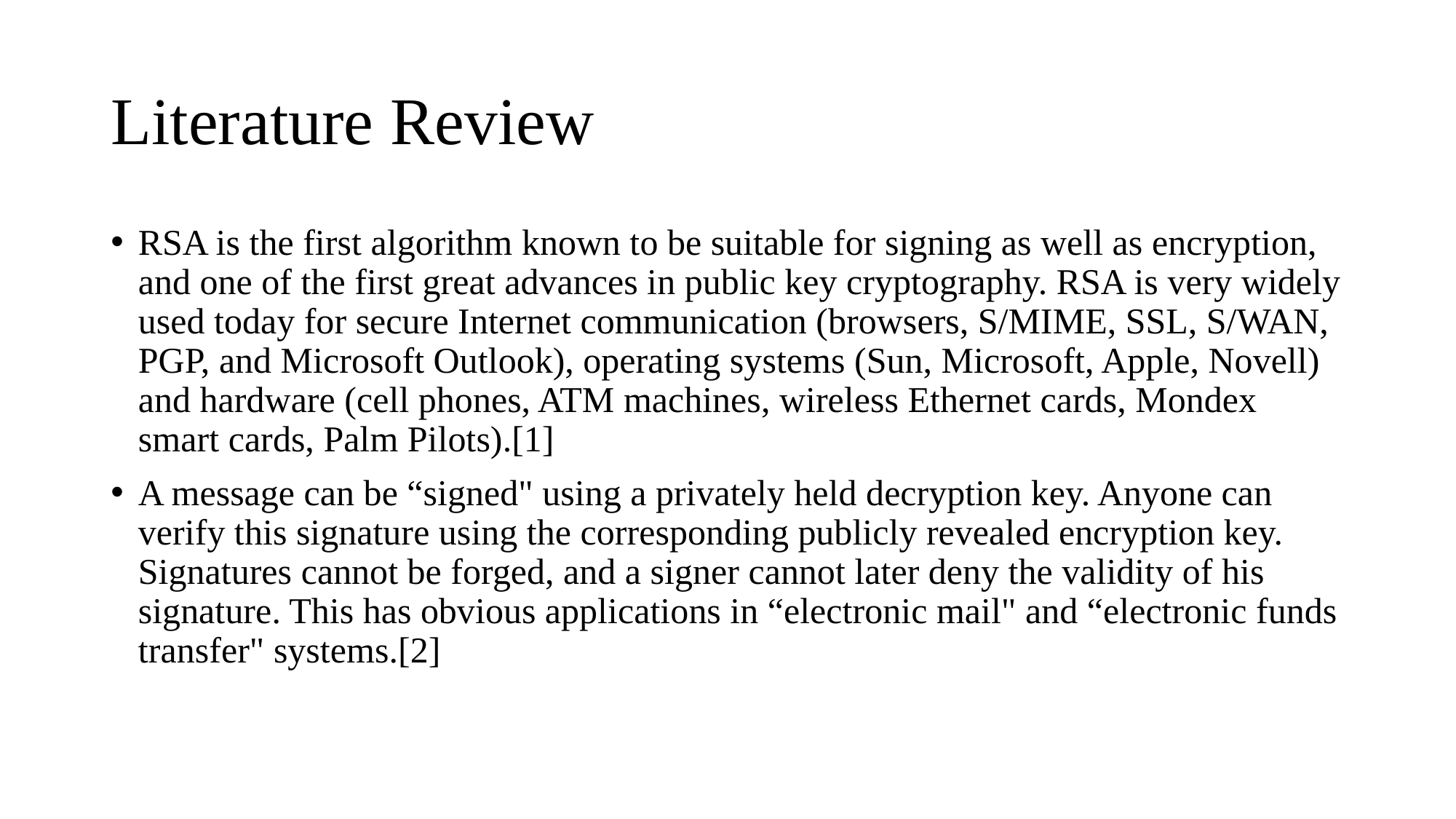

# Literature Review
RSA is the first algorithm known to be suitable for signing as well as encryption, and one of the first great advances in public key cryptography. RSA is very widely used today for secure Internet communication (browsers, S/MIME, SSL, S/WAN, PGP, and Microsoft Outlook), operating systems (Sun, Microsoft, Apple, Novell) and hardware (cell phones, ATM machines, wireless Ethernet cards, Mondex smart cards, Palm Pilots).[1]
A message can be “signed" using a privately held decryption key. Anyone can verify this signature using the corresponding publicly revealed encryption key. Signatures cannot be forged, and a signer cannot later deny the validity of his signature. This has obvious applications in “electronic mail" and “electronic funds transfer" systems.[2]